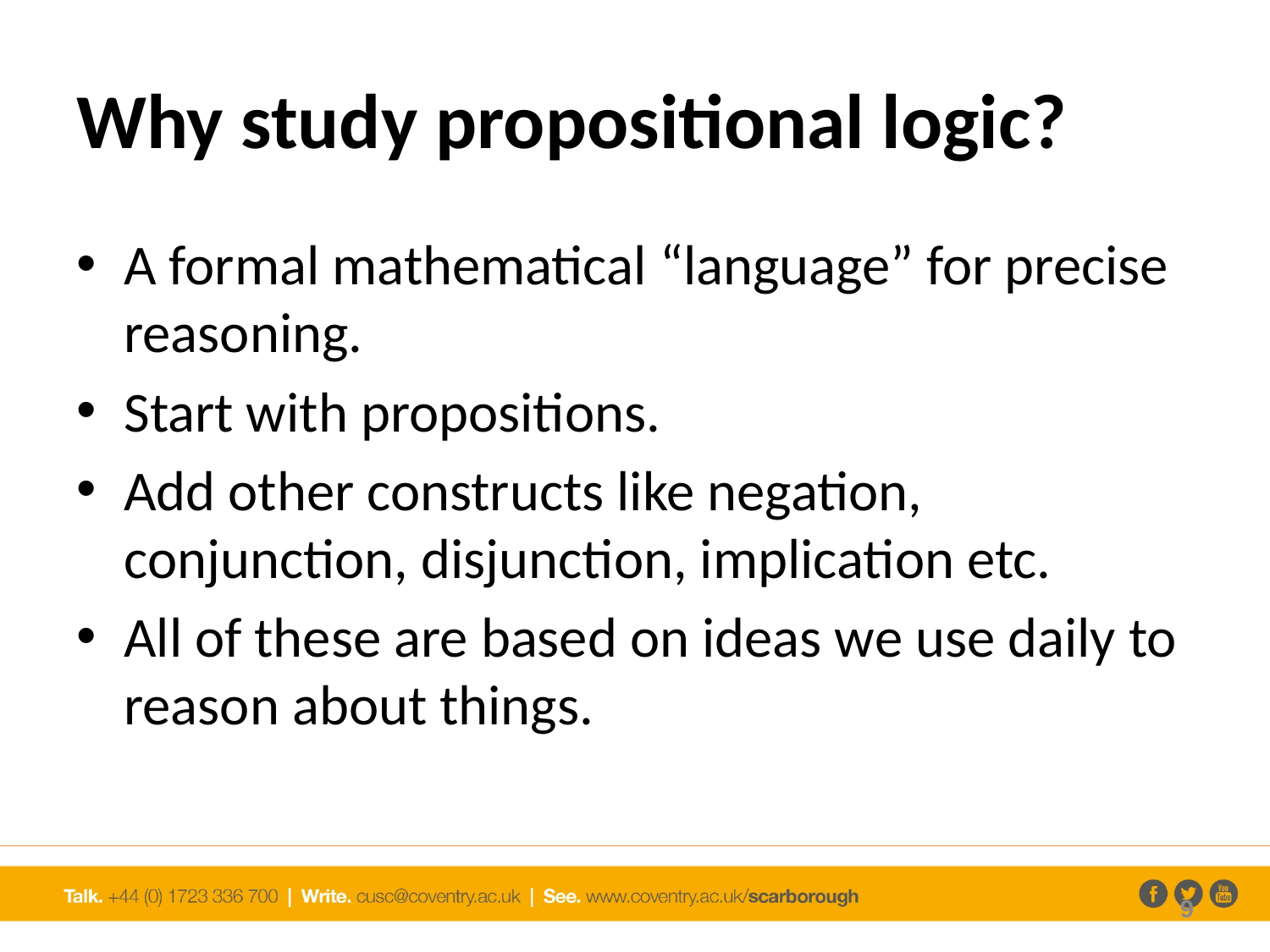

# Why study propositional logic?
A formal mathematical “language” for precise reasoning.
Start with propositions.
Add other constructs like negation, conjunction, disjunction, implication etc.
All of these are based on ideas we use daily to reason about things.
9